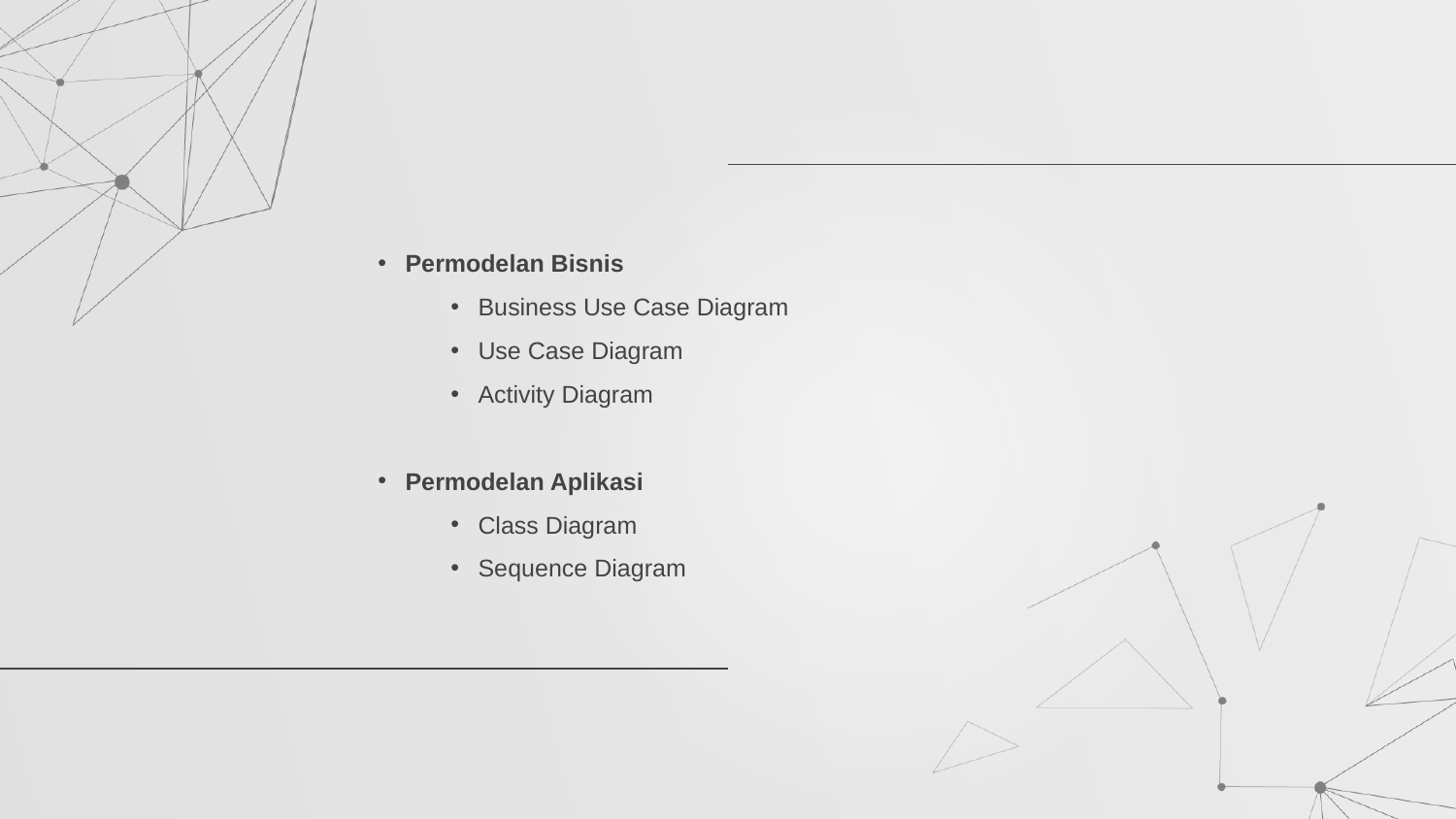

Permodelan Bisnis
Business Use Case Diagram
Use Case Diagram
Activity Diagram

Permodelan Aplikasi
Class Diagram
Sequence Diagram